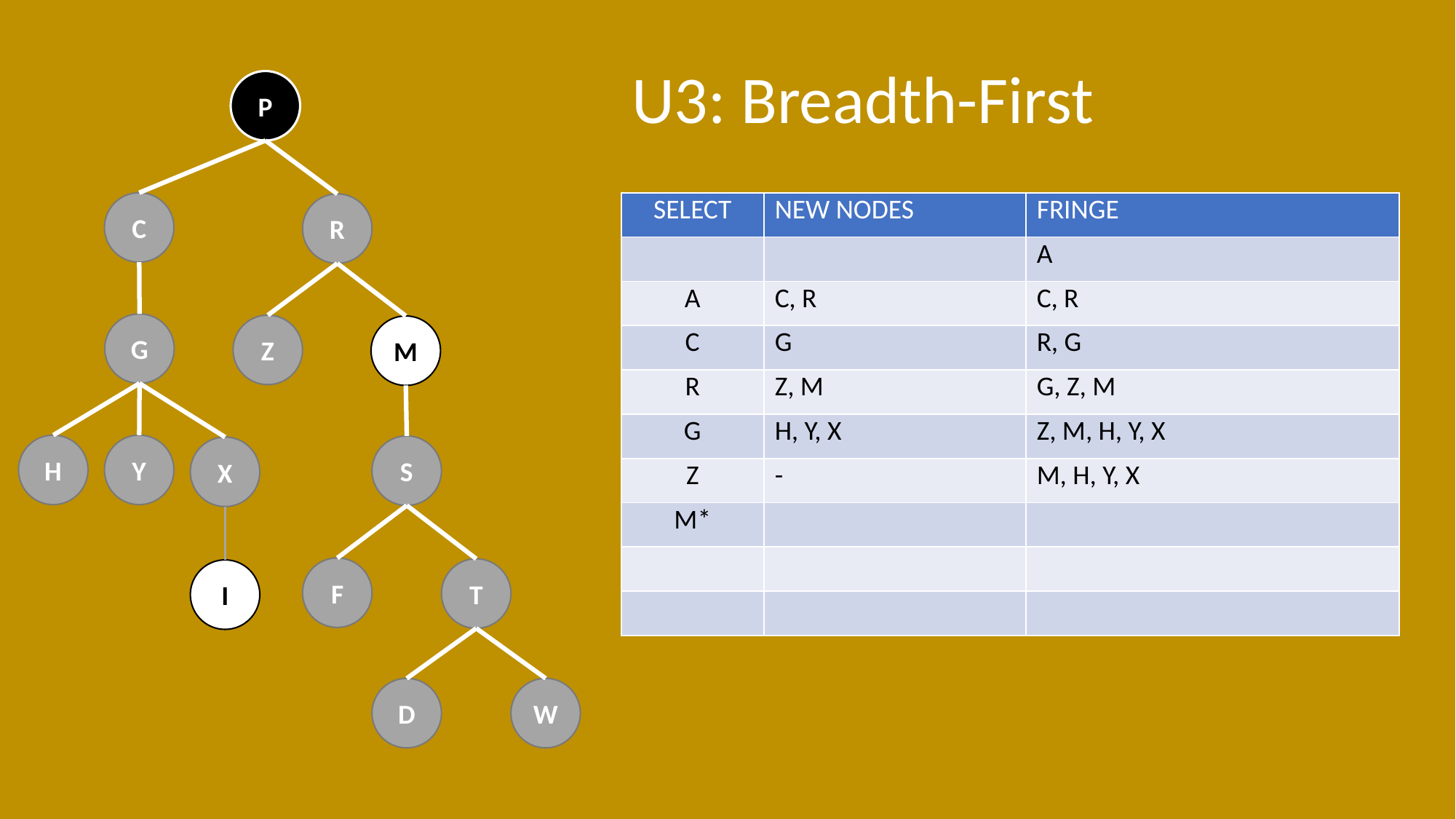

U3: Breadth-First
P
C
| SELECT | NEW NODES | FRINGE |
| --- | --- | --- |
|  |  | A |
| A | C, R | C, R |
| C | G | R, G |
| R | Z, M | G, Z, M |
| G | H, Y, X | Z, M, H, Y, X |
| Z | - | M, H, Y, X |
| M\* |  |  |
|  |  |  |
|  |  |  |
R
G
Z
M
H
Y
S
X
F
T
I
D
W